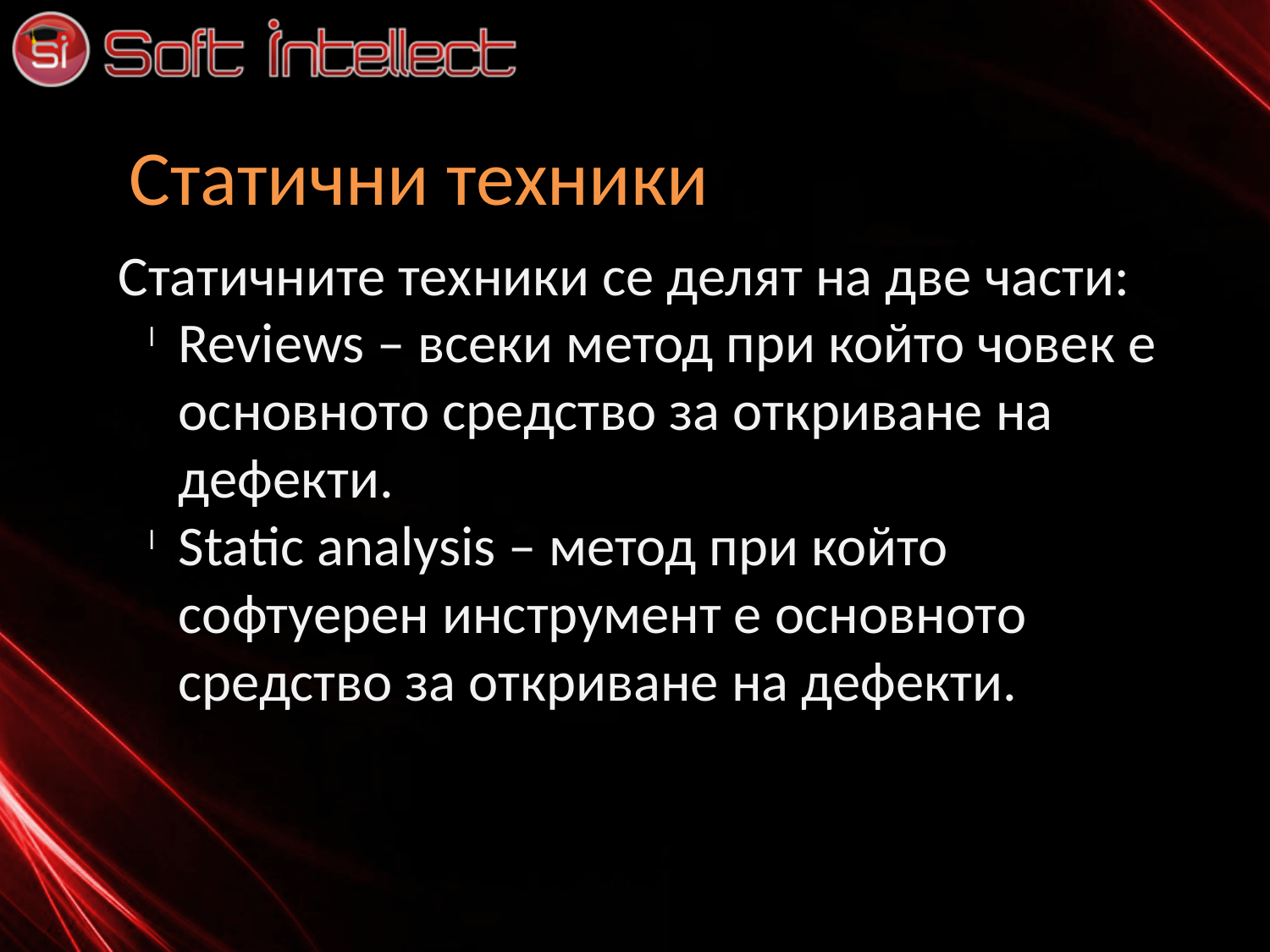

Статични техники
Статичните техники се делят на две части:
Reviews – всеки метод при който човек е основното средство за откриване на дефекти.
Static analysis – метод при който софтуерен инструмент е основното средство за откриване на дефекти.